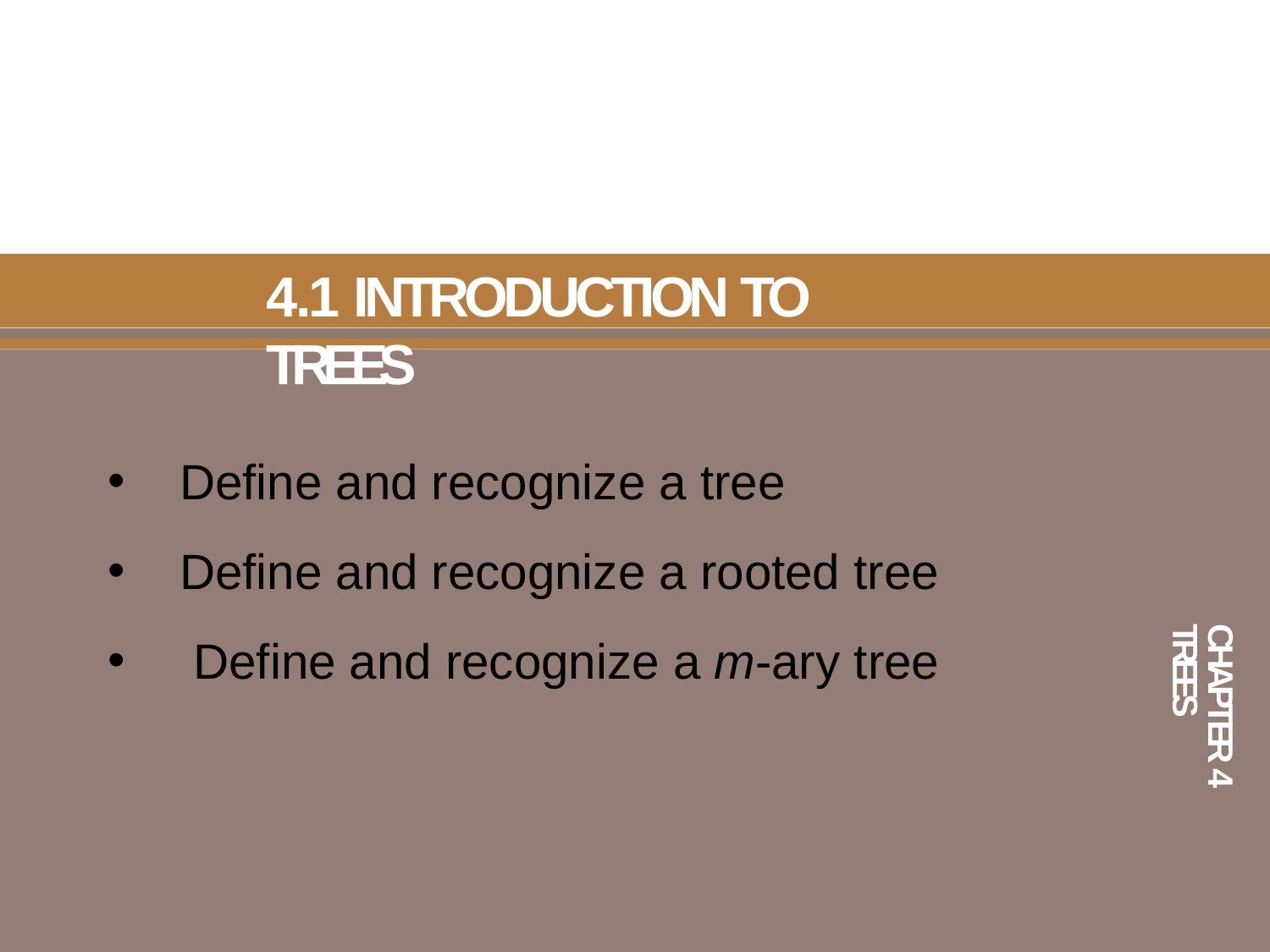

# 4.1 INTRODUCTION TO TREES

•
•
•
Define and recognize a tree  Define and recognize a rooted tree  Define and recognize a m-ary tree
CHAPTER 4 TREES